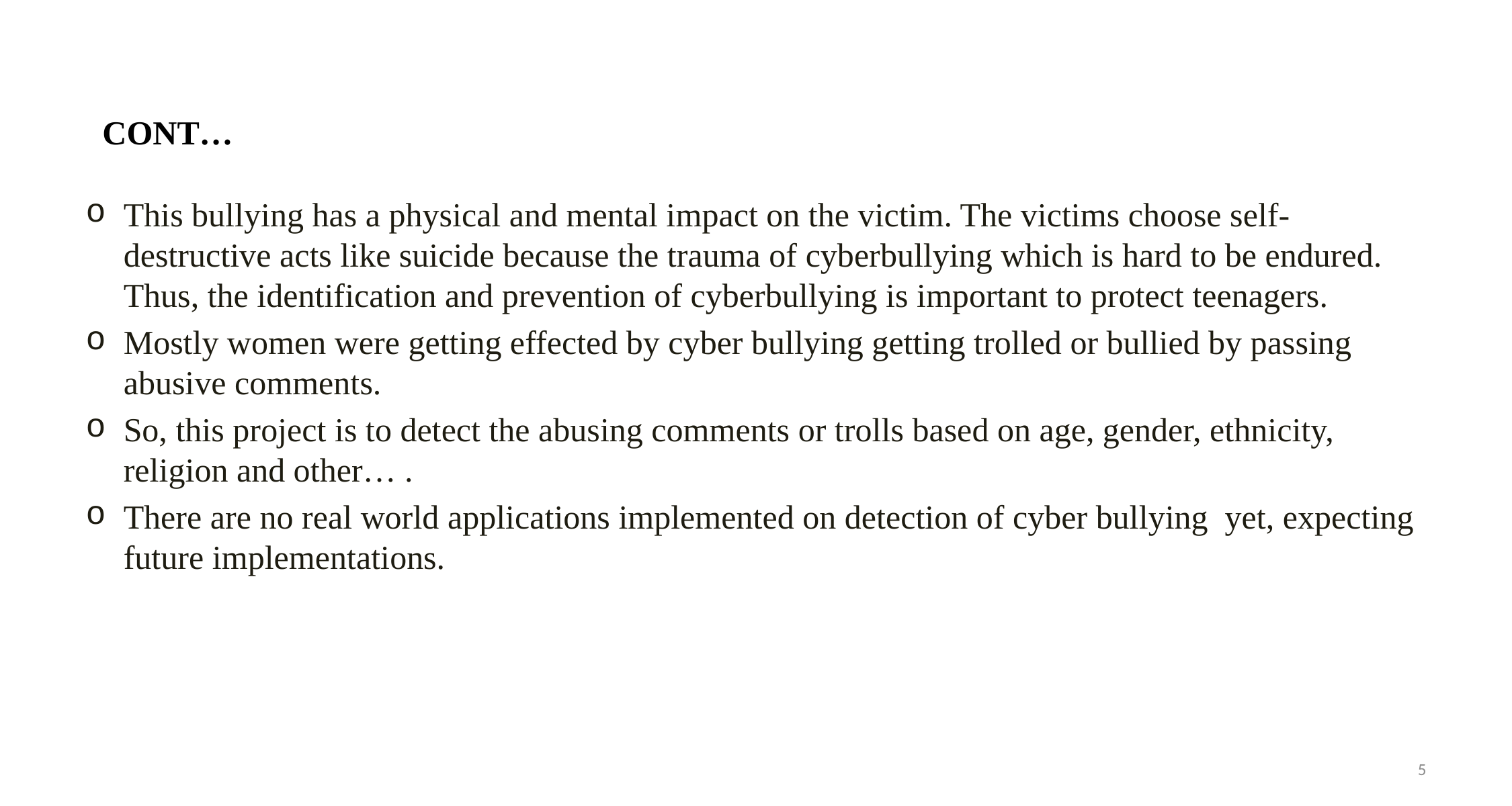

# CONT…
This bullying has a physical and mental impact on the victim. The victims choose self-destructive acts like suicide because the trauma of cyberbullying which is hard to be endured. Thus, the identification and prevention of cyberbullying is important to protect teenagers.
Mostly women were getting effected by cyber bullying getting trolled or bullied by passing abusive comments.
So, this project is to detect the abusing comments or trolls based on age, gender, ethnicity, religion and other… .
There are no real world applications implemented on detection of cyber bullying  yet, expecting future implementations.

5